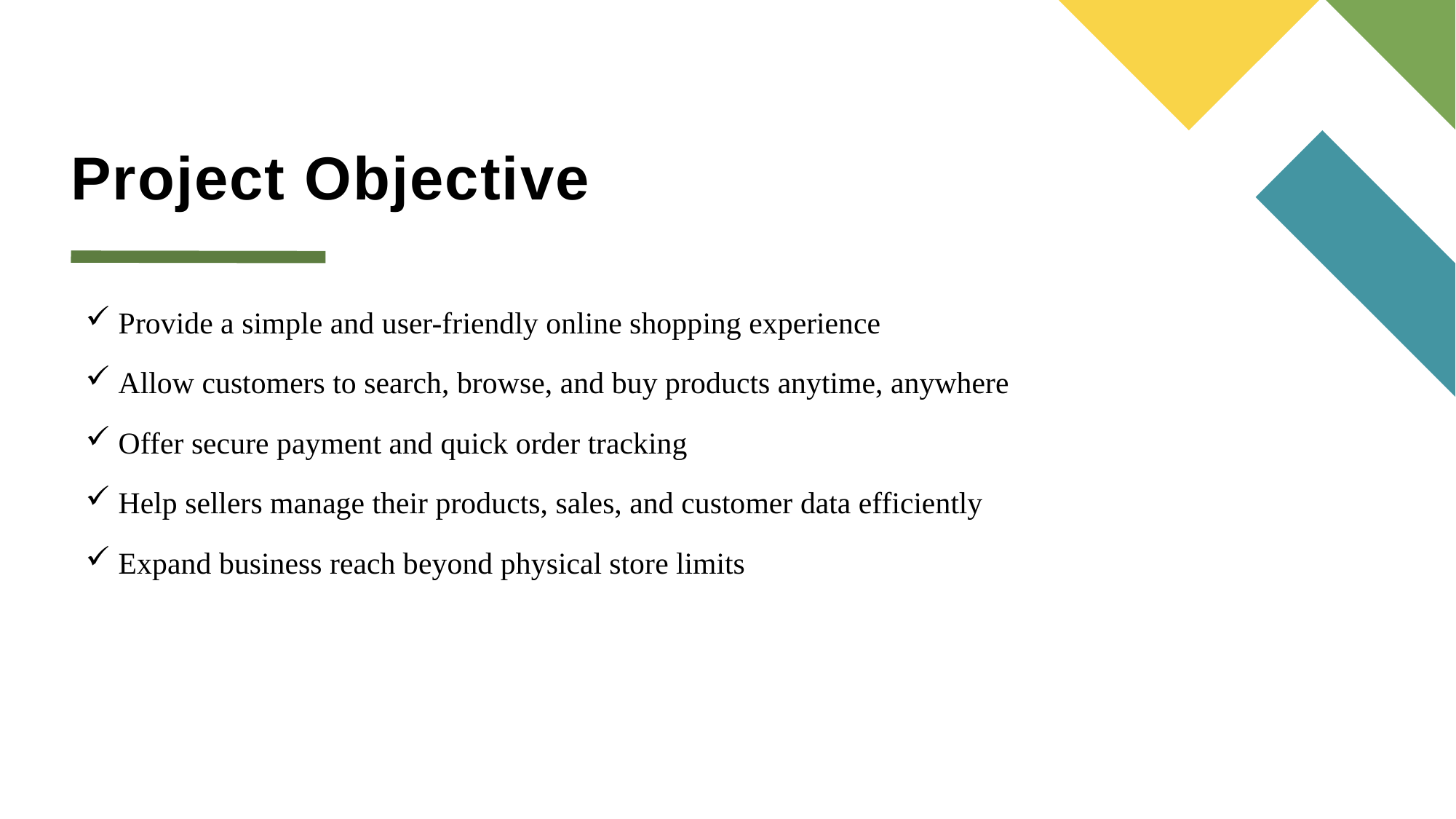

# Project Objective
 Provide a simple and user-friendly online shopping experience
 Allow customers to search, browse, and buy products anytime, anywhere
 Offer secure payment and quick order tracking
 Help sellers manage their products, sales, and customer data efficiently
 Expand business reach beyond physical store limits